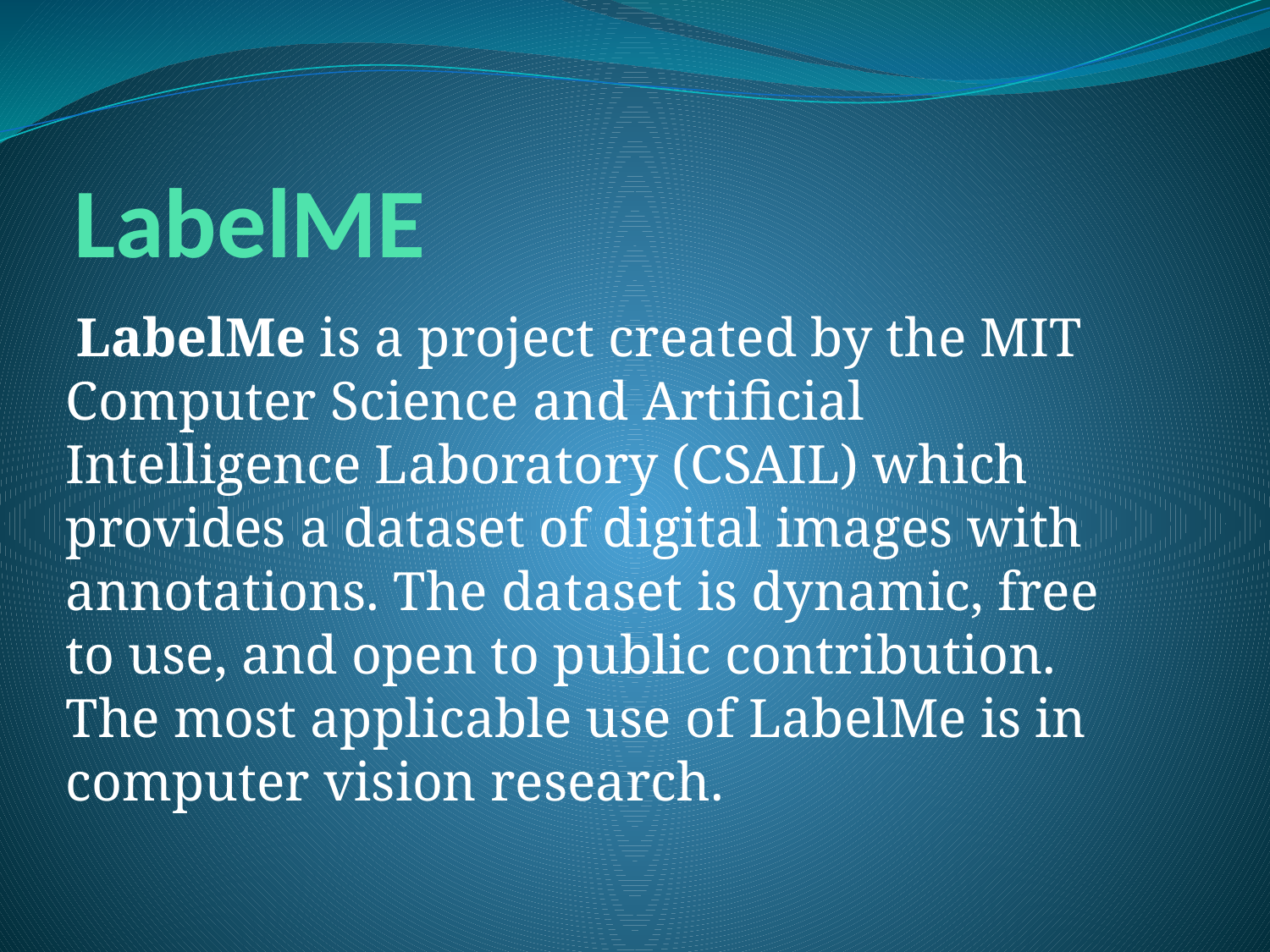

# LabelME
 LabelMe is a project created by the MIT Computer Science and Artificial Intelligence Laboratory (CSAIL) which provides a dataset of digital images with annotations. The dataset is dynamic, free to use, and open to public contribution. The most applicable use of LabelMe is in computer vision research.